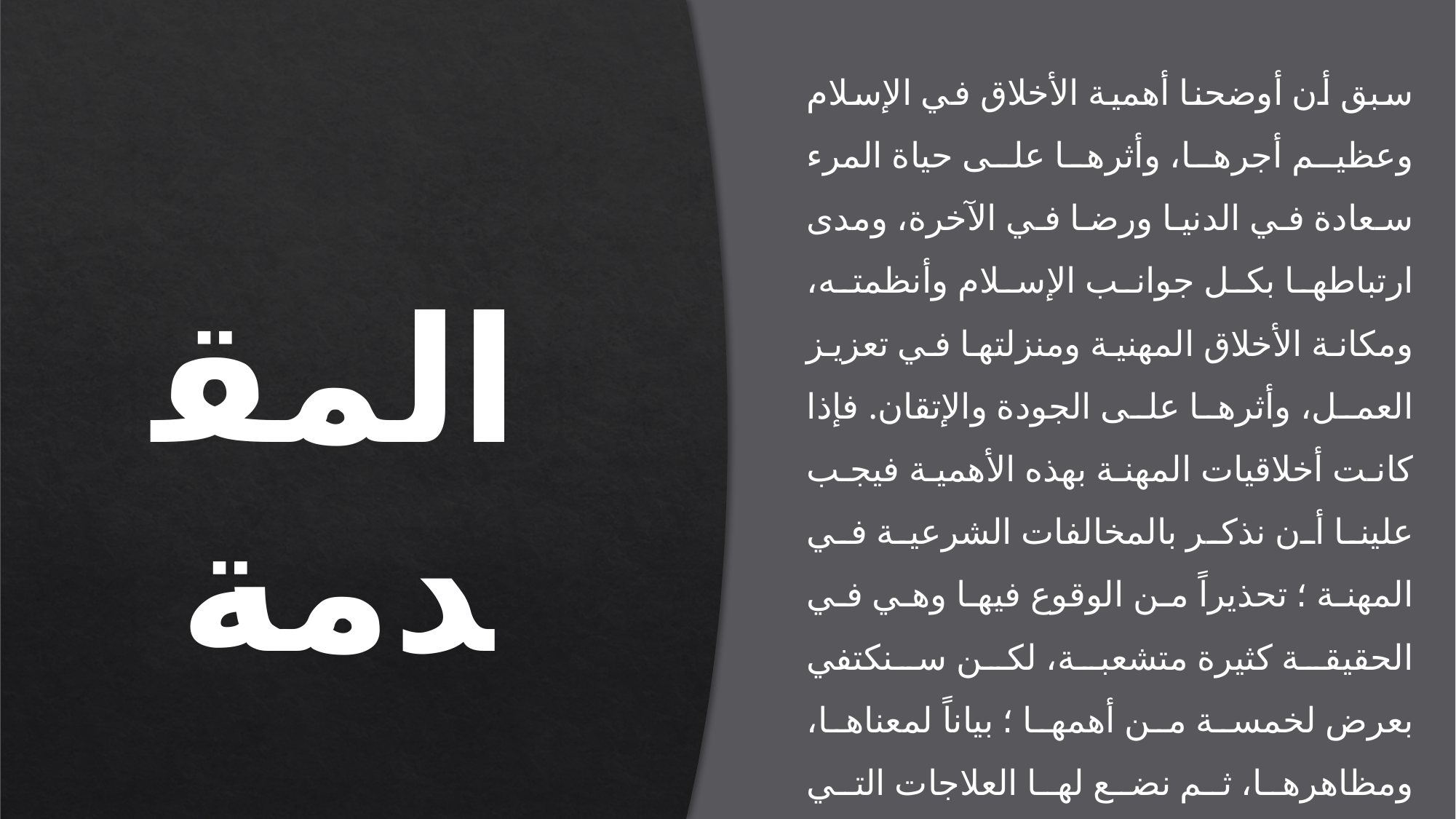

سبق أن أوضحنا أهمية الأخلاق في الإسلام وعظيم أجرها، وأثرها على حياة المرء سعادة في الدنيا ورضا في الآخرة، ومدى ارتباطها بكل جوانب الإسلام وأنظمته، ومكانة الأخلاق المهنية ومنزلتها في تعزيز العمل، وأثرها على الجودة والإتقان. فإذا كانت أخلاقيات المهنة بهذه الأهمية فيجب علينا أن نذكر بالمخالفات الشرعية في المهنة ؛ تحذيراً من الوقوع فيها وهي في الحقيقة كثيرة متشعبة، لكن سنكتفي بعرض لخمسة من أهمها ؛ بياناً لمعناها، ومظاهرها، ثم نضع لها العلاجات التي تساهم في محاربتها، والتخفيف منها ؛ فهي كالداء العضال في الحياة الوظيفية والمهنية.

المقدمة